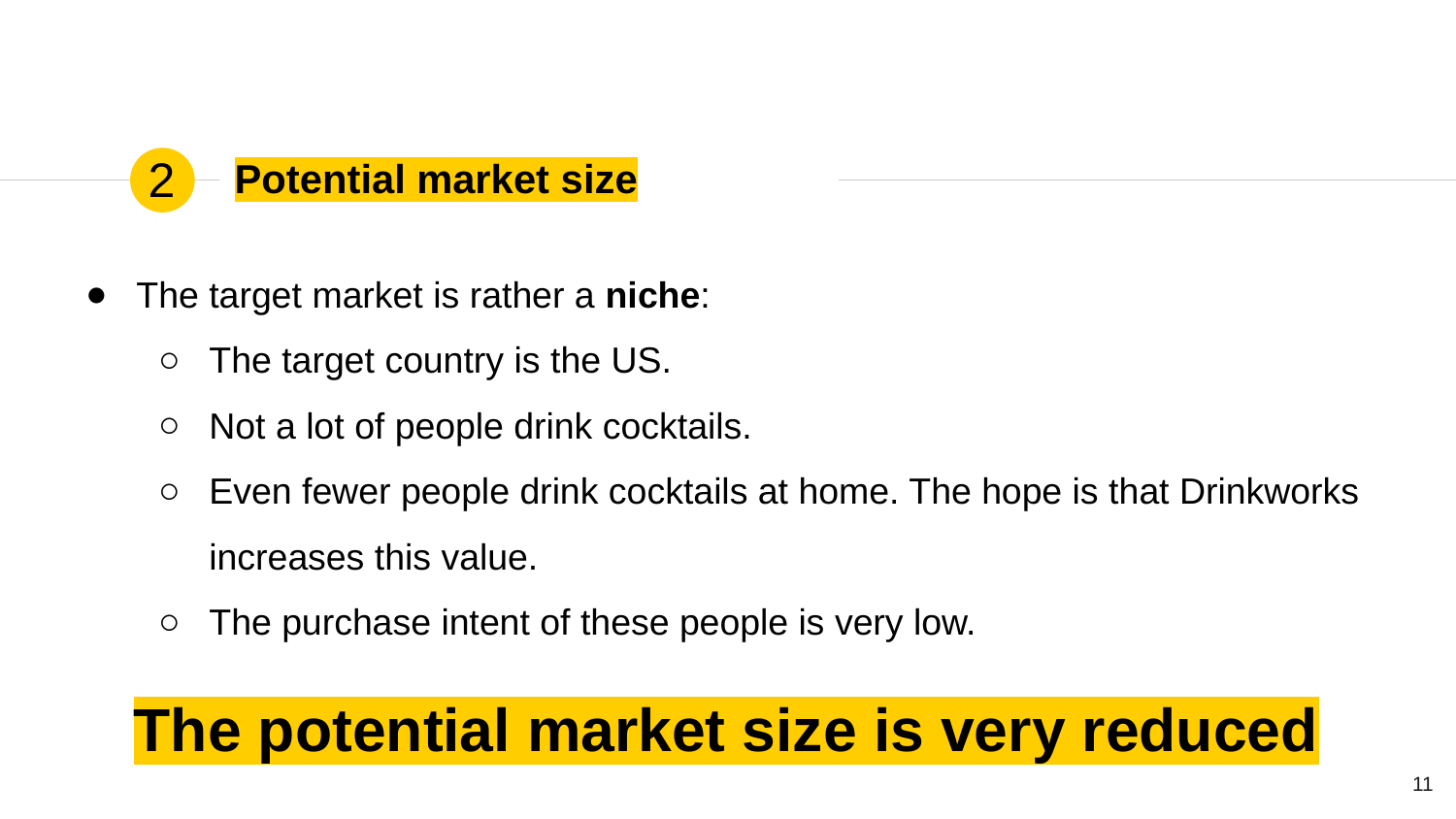

# Potential market size
2
The target market is rather a niche:
The target country is the US.
Not a lot of people drink cocktails.
Even fewer people drink cocktails at home. The hope is that Drinkworks increases this value.
The purchase intent of these people is very low.
The potential market size is very reduced
11